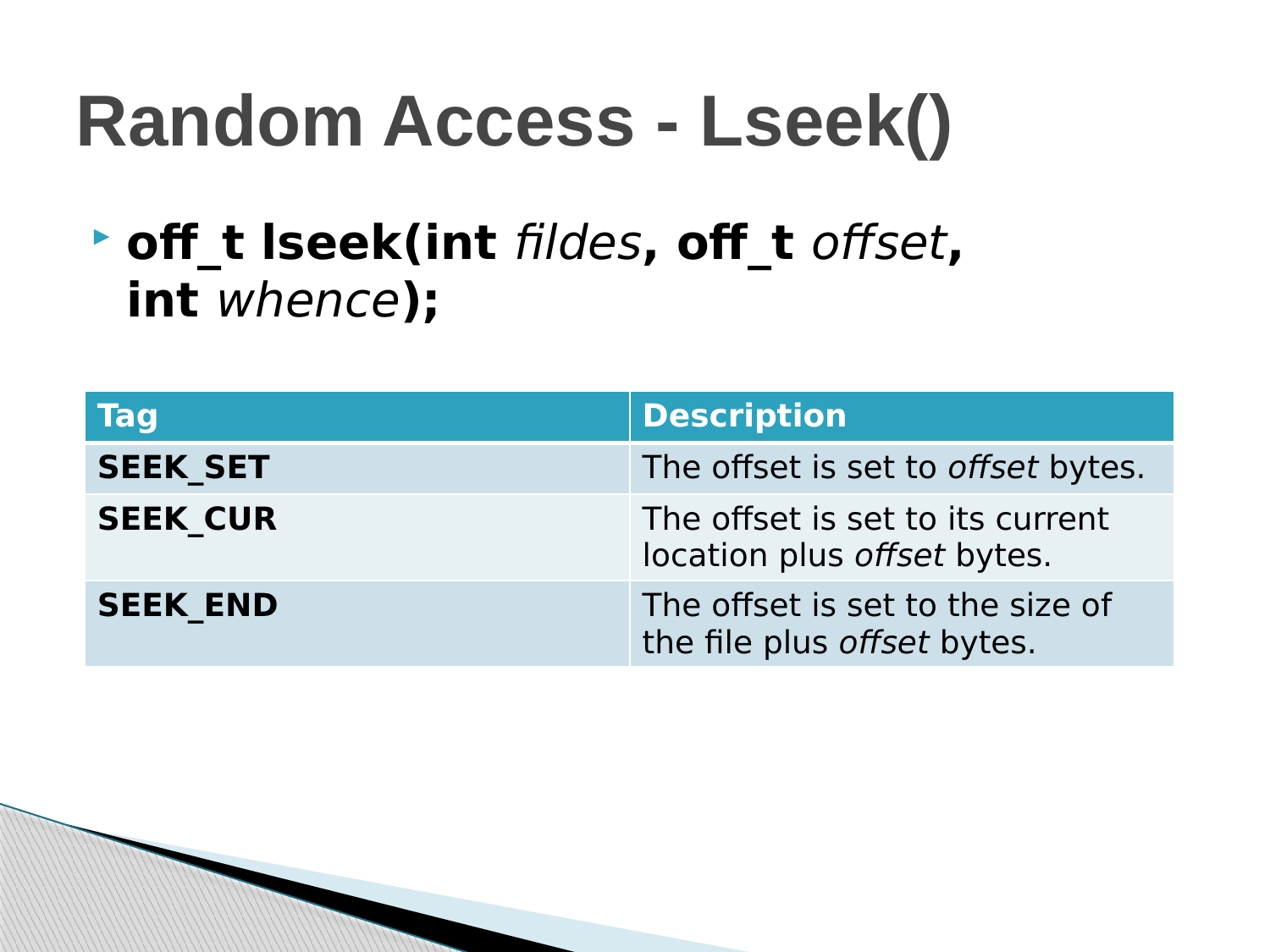

# Random Access - Lseek()
off_t lseek(int fildes, off_t offset, int whence);

| Tag | Description |
| --- | --- |
| SEEK\_SET | The offset is set to offset bytes. |
| SEEK\_CUR | The offset is set to its current location plus offset bytes. |
| SEEK\_END | The offset is set to the size of the file plus offset bytes. |